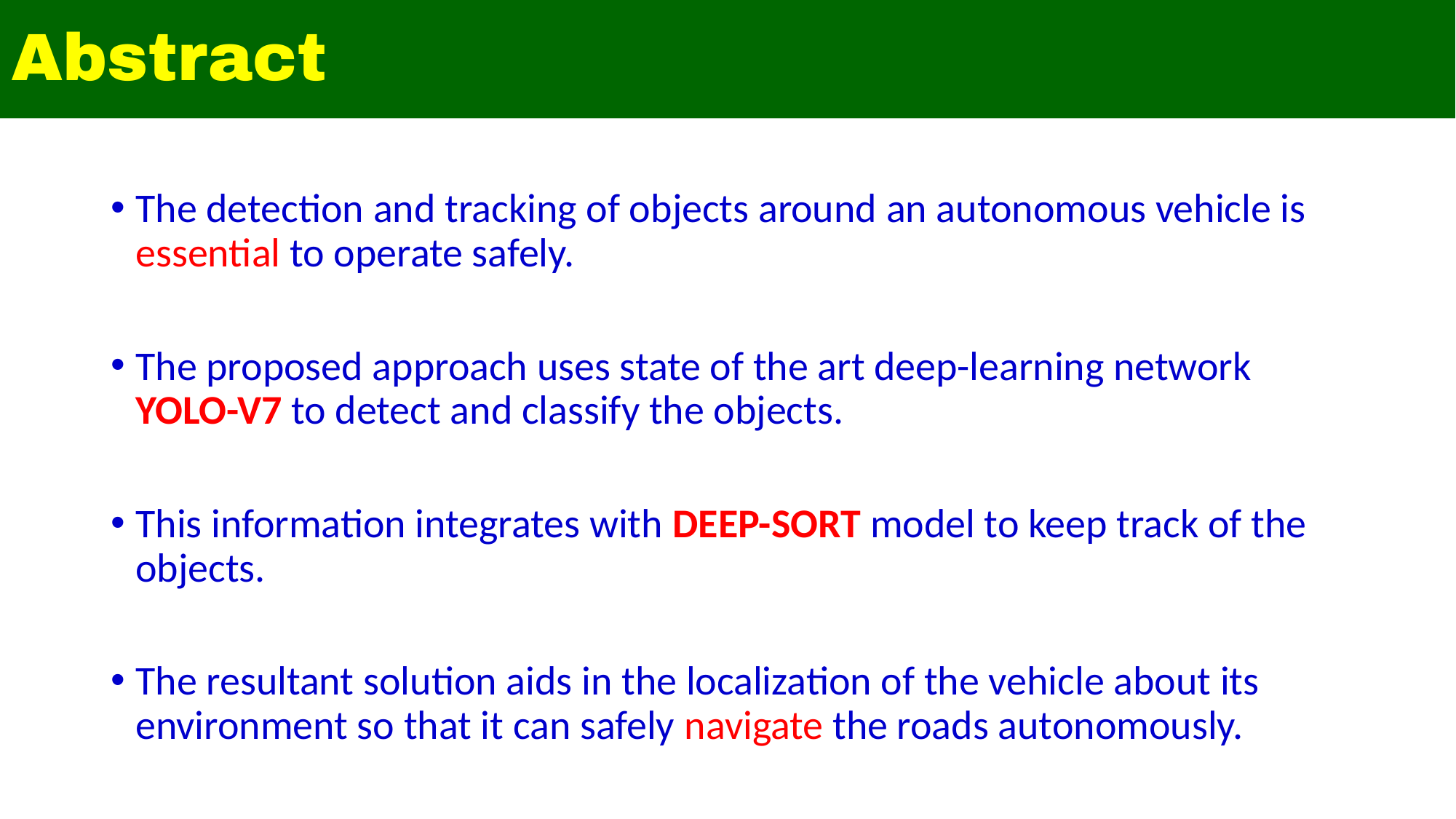

# Abstract
The detection and tracking of objects around an autonomous vehicle is essential to operate safely.

The proposed approach uses state of the art deep-learning network YOLO-V7 to detect and classify the objects.

This information integrates with DEEP-SORT model to keep track of the objects.

The resultant solution aids in the localization of the vehicle about its environment so that it can safely navigate the roads autonomously.